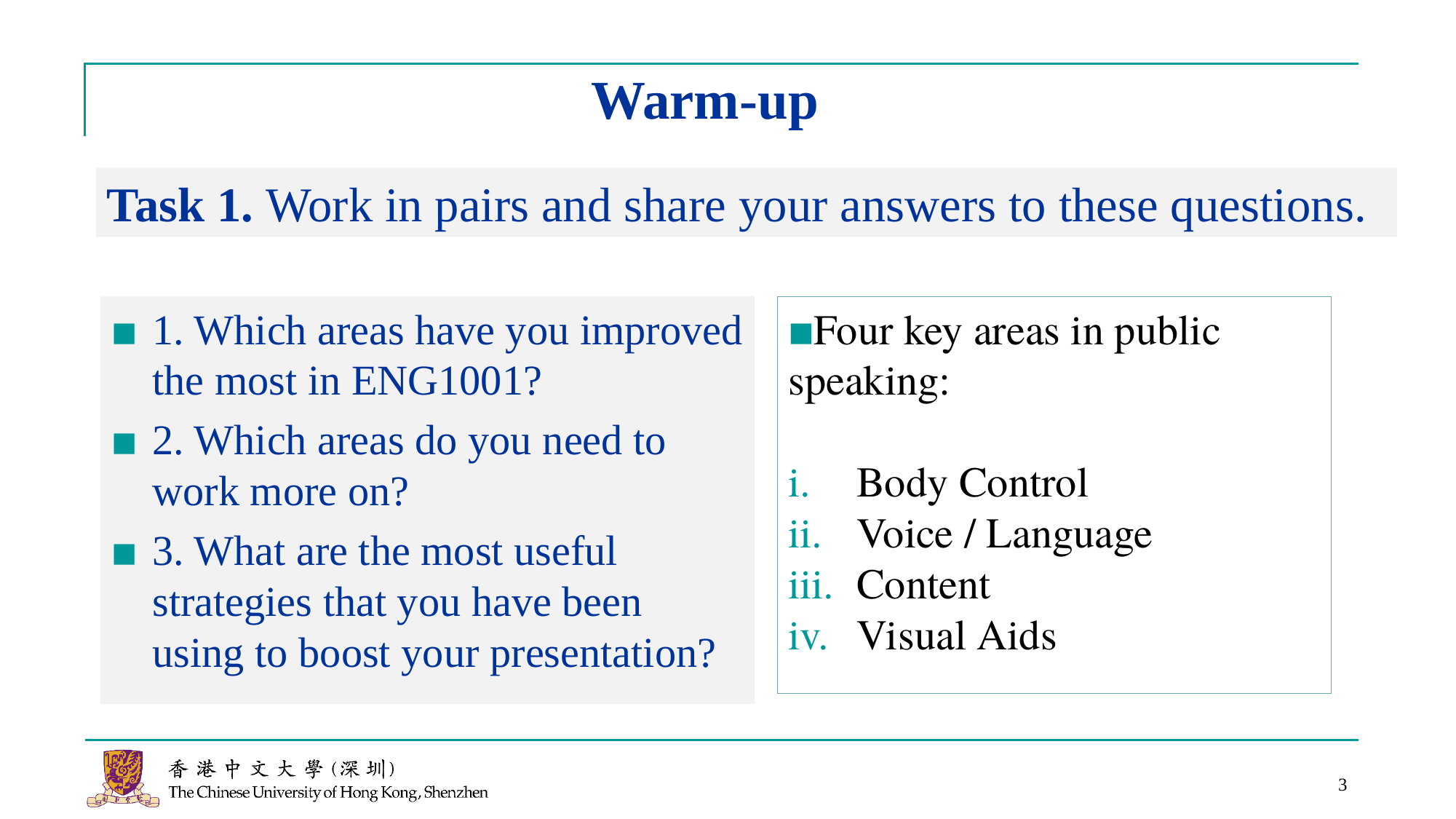

Warm-up
Task 1. Work in pairs and share your answers to these questions.
1. Which areas have you improved the most in ENG1001?
2. Which areas do you need to work more on?
3. What are the most useful strategies that you have been using to boost your presentation?

Four key areas in public speaking:

Body Control
Voice / Language
Content
Visual Aids
3